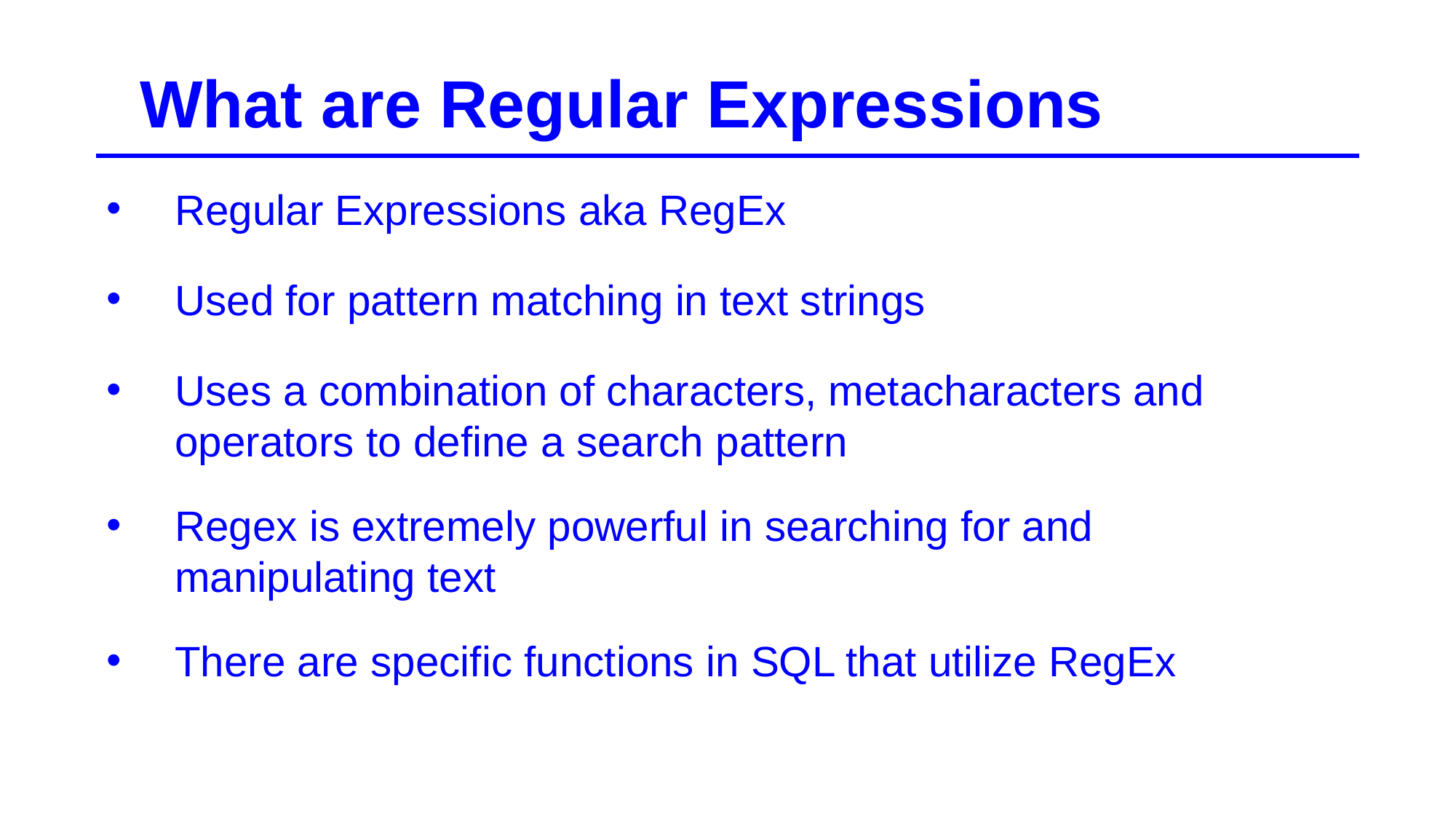

What are Regular Expressions
Regular Expressions aka RegEx
Used for pattern matching in text strings
Uses a combination of characters, metacharacters and operators to define a search pattern
Regex is extremely powerful in searching for and manipulating text
There are specific functions in SQL that utilize RegEx